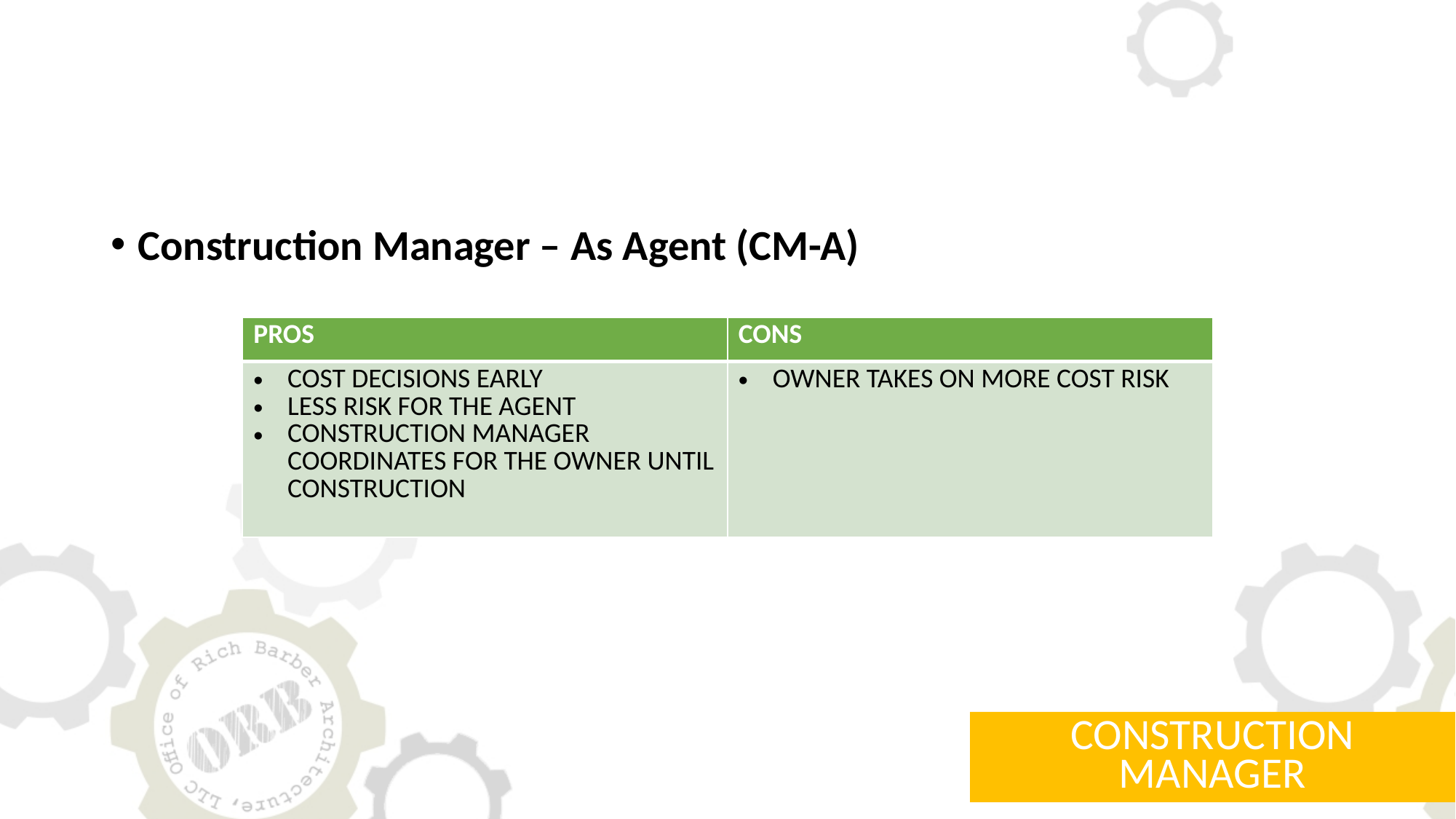

#
Construction Manager – As Agent (CM-A)

| PROS | CONS |
| --- | --- |
| COST DECISIONS EARLY LESS RISK FOR THE AGENT CONSTRUCTION MANAGER COORDINATES FOR THE OWNER UNTIL CONSTRUCTION | OWNER TAKES ON MORE COST RISK |
CONSTRUCTION MANAGER